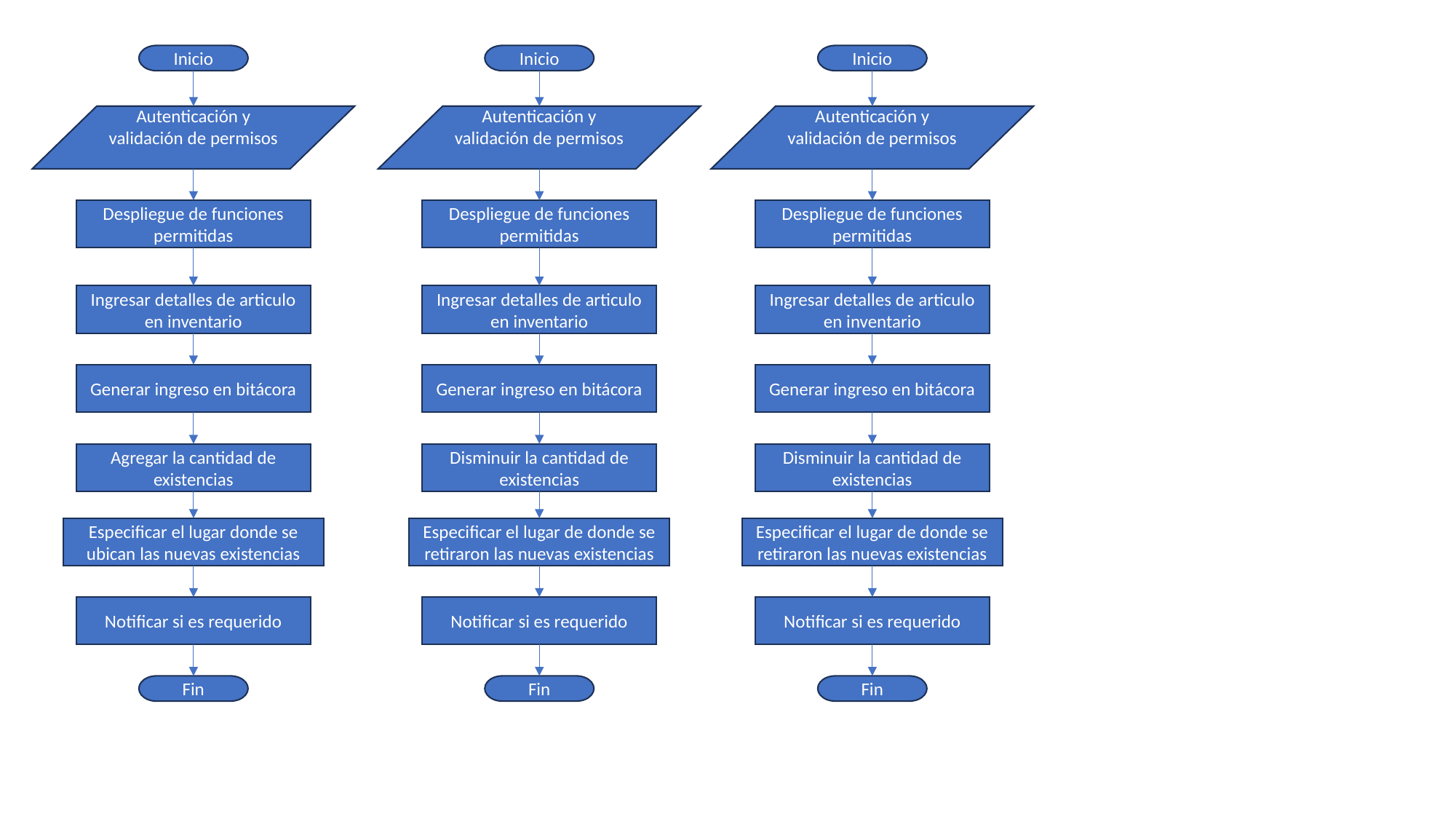

Inicio
Inicio
Inicio
Autenticación y validación de permisos

Autenticación y validación de permisos

Autenticación y validación de permisos

Despliegue de funciones permitidas
Despliegue de funciones permitidas
Despliegue de funciones permitidas
Ingresar detalles de articulo en inventario
Ingresar detalles de articulo en inventario
Ingresar detalles de articulo en inventario
Generar ingreso en bitácora
Generar ingreso en bitácora
Generar ingreso en bitácora
Agregar la cantidad de existencias
Disminuir la cantidad de existencias
Disminuir la cantidad de existencias
Especificar el lugar donde se ubican las nuevas existencias
Especificar el lugar de donde se retiraron las nuevas existencias
Especificar el lugar de donde se retiraron las nuevas existencias
Notificar si es requerido
Notificar si es requerido
Notificar si es requerido
Fin
Fin
Fin